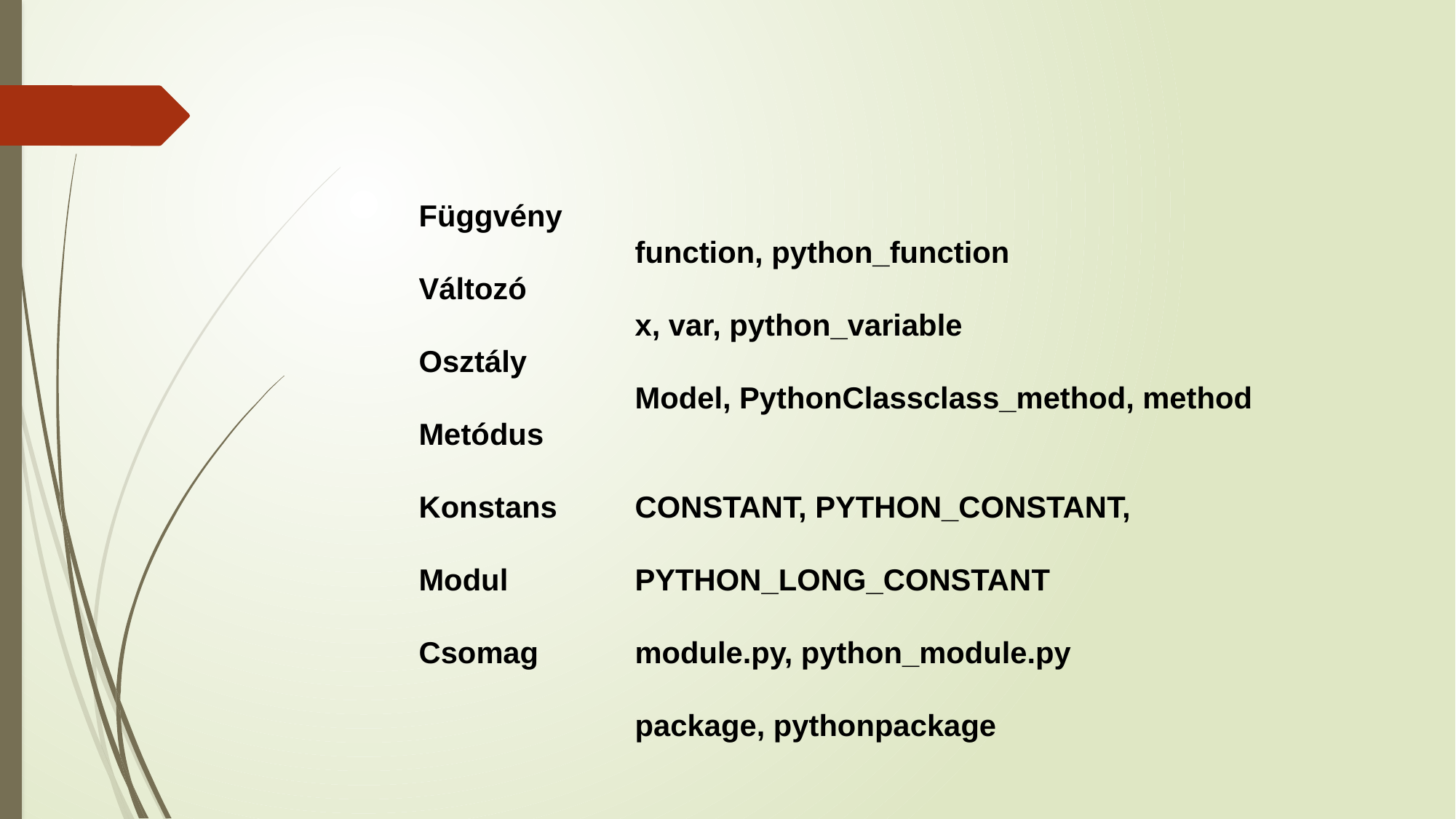

function, python_function

x, var, python_variable

Model, PythonClassclass_method, method

CONSTANT, PYTHON_CONSTANT,

PYTHON_LONG_CONSTANT

module.py, python_module.py

package, pythonpackage
Függvény

Változó

Osztály

Metódus

Konstans

Modul

Csomag